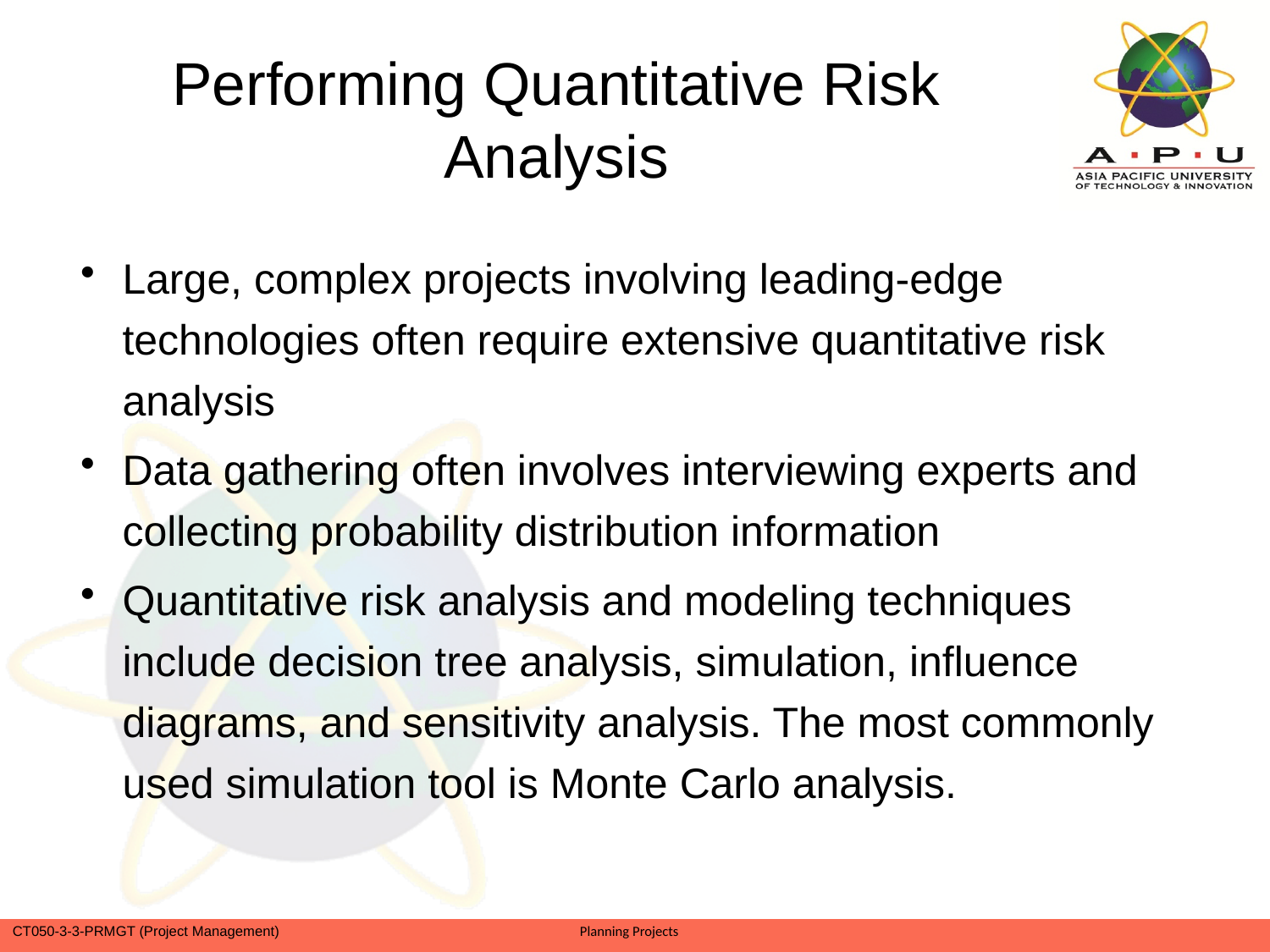

# Performing Quantitative Risk Analysis
Large, complex projects involving leading-edge technologies often require extensive quantitative risk analysis
Data gathering often involves interviewing experts and collecting probability distribution information
Quantitative risk analysis and modeling techniques include decision tree analysis, simulation, influence diagrams, and sensitivity analysis. The most commonly used simulation tool is Monte Carlo analysis.